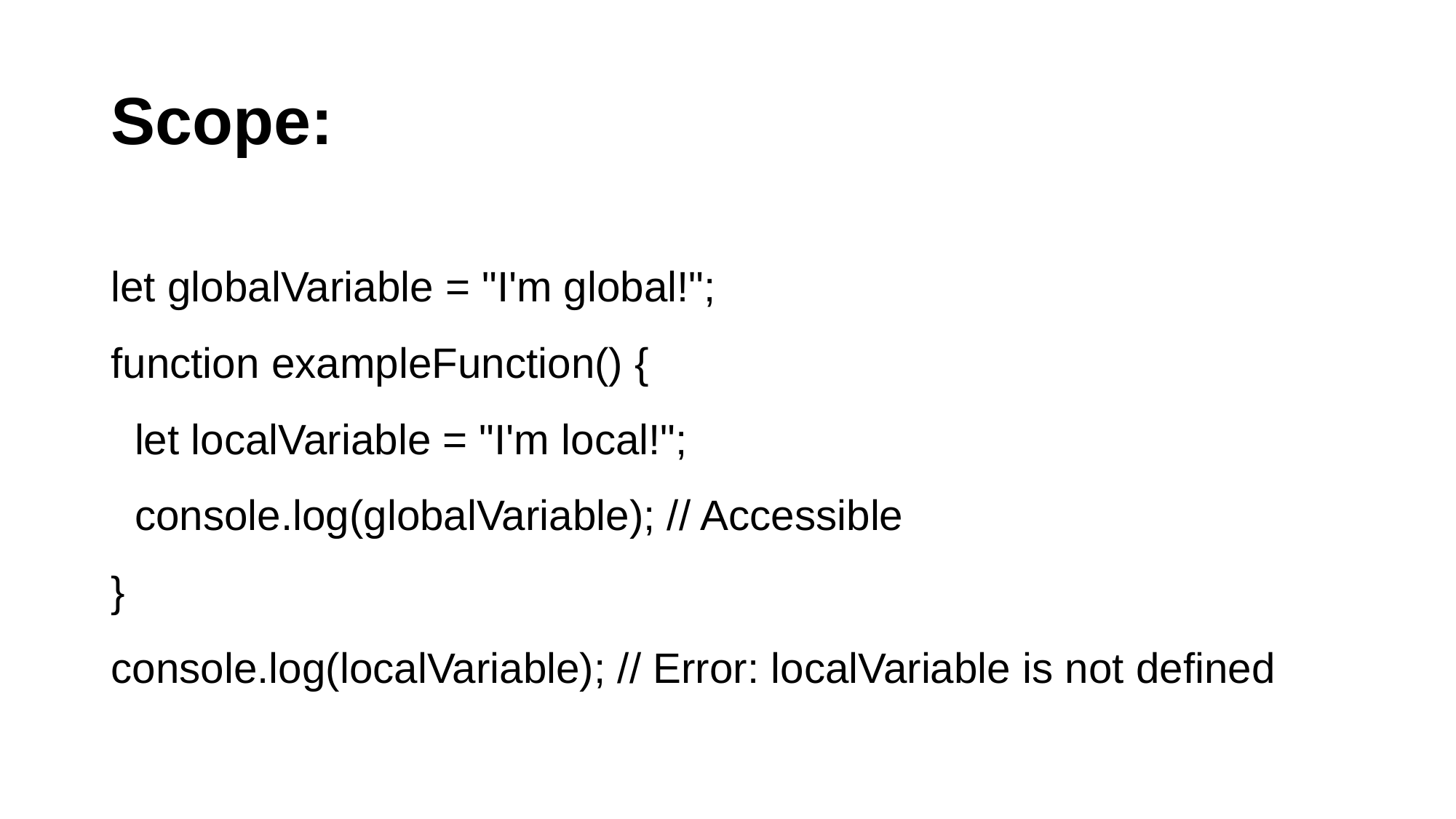

# Scope:

let globalVariable = "I'm global!";
function exampleFunction() {
  let localVariable = "I'm local!";
  console.log(globalVariable); // Accessible
}
console.log(localVariable); // Error: localVariable is not defined